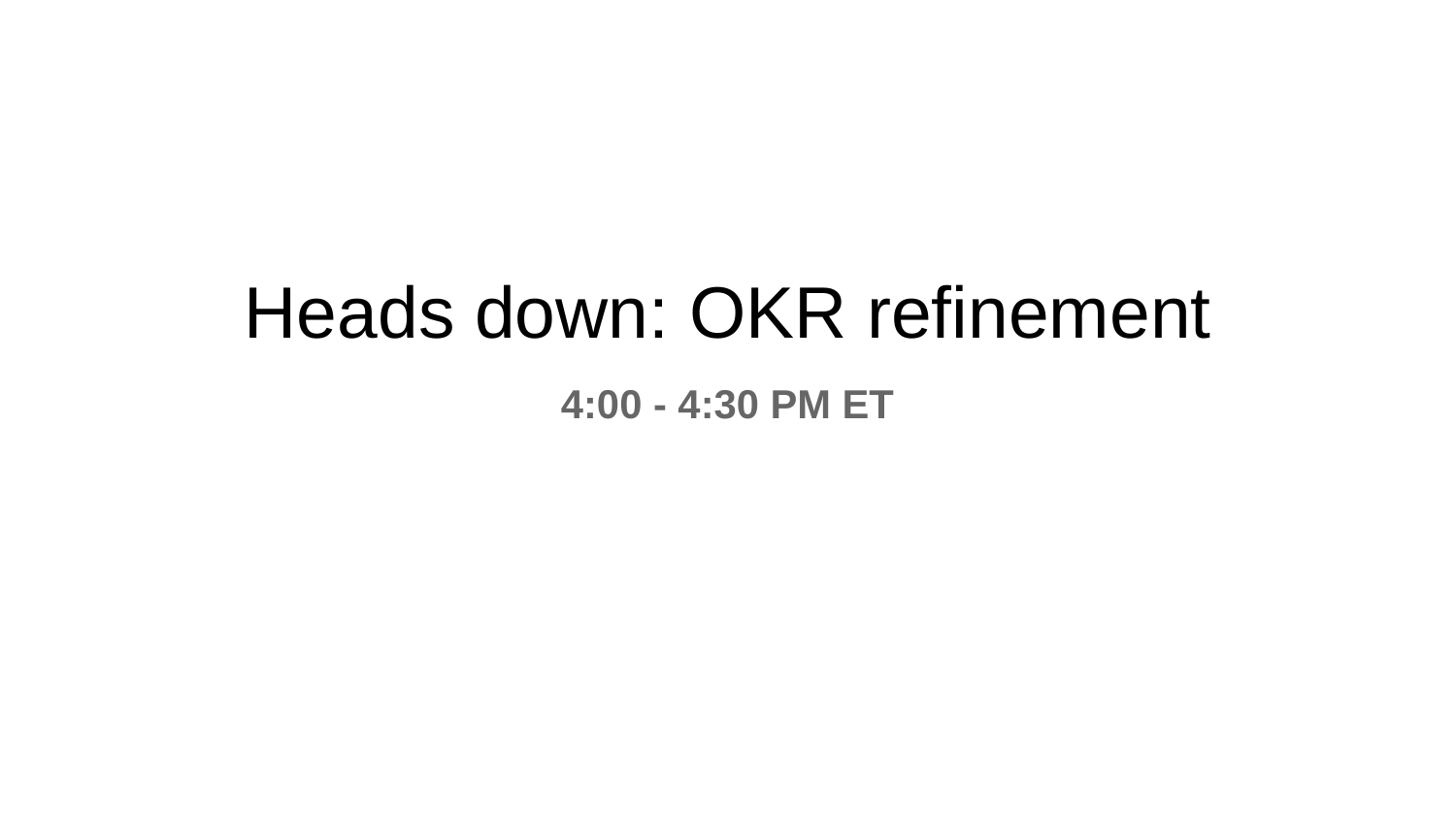

# Heads down: OKR refinement
4:00 - 4:30 PM ET